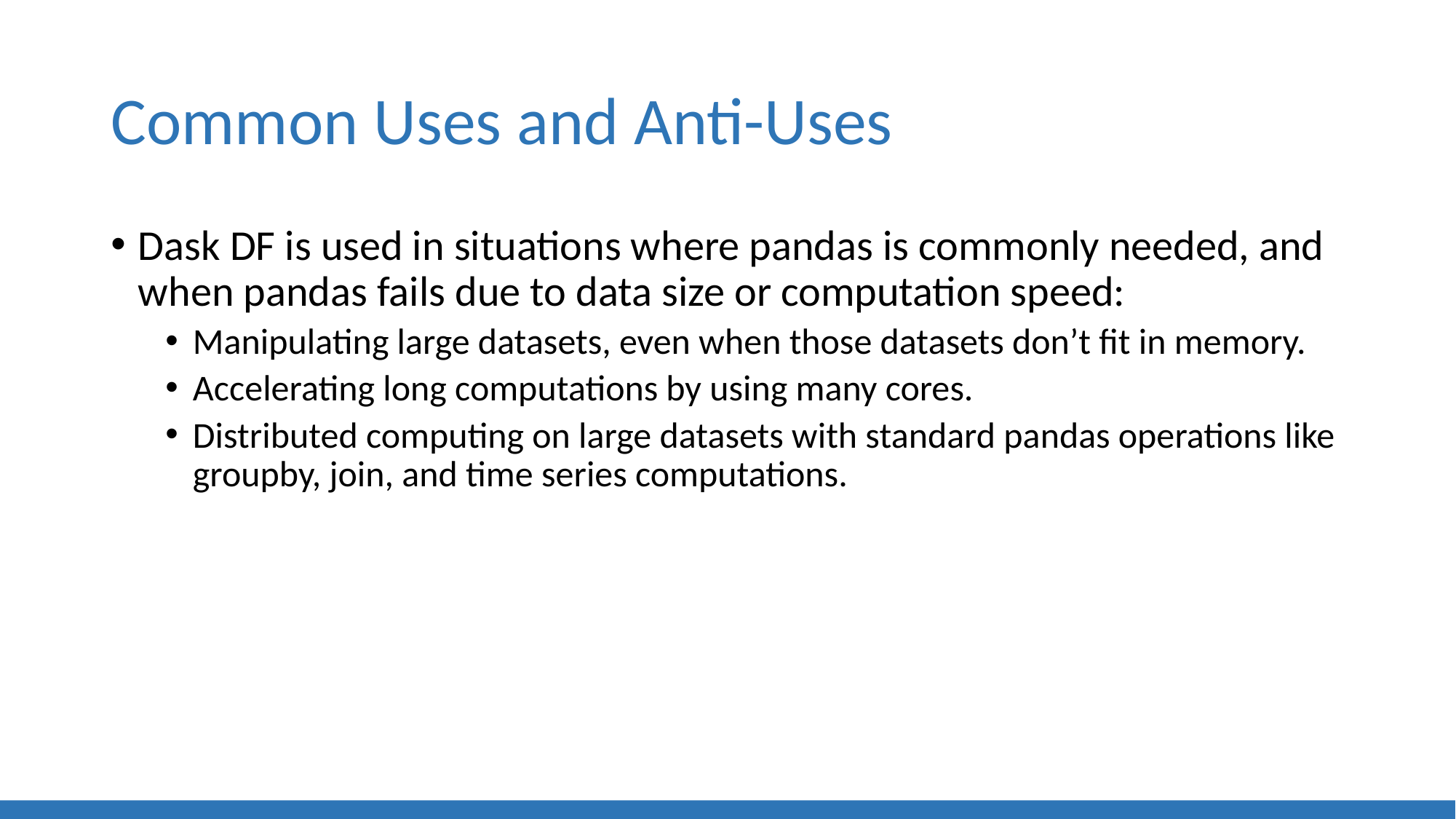

# Common Uses and Anti-Uses
Dask DF is used in situations where pandas is commonly needed, and when pandas fails due to data size or computation speed:
Manipulating large datasets, even when those datasets don’t fit in memory.
Accelerating long computations by using many cores.
Distributed computing on large datasets with standard pandas operations like groupby, join, and time series computations.